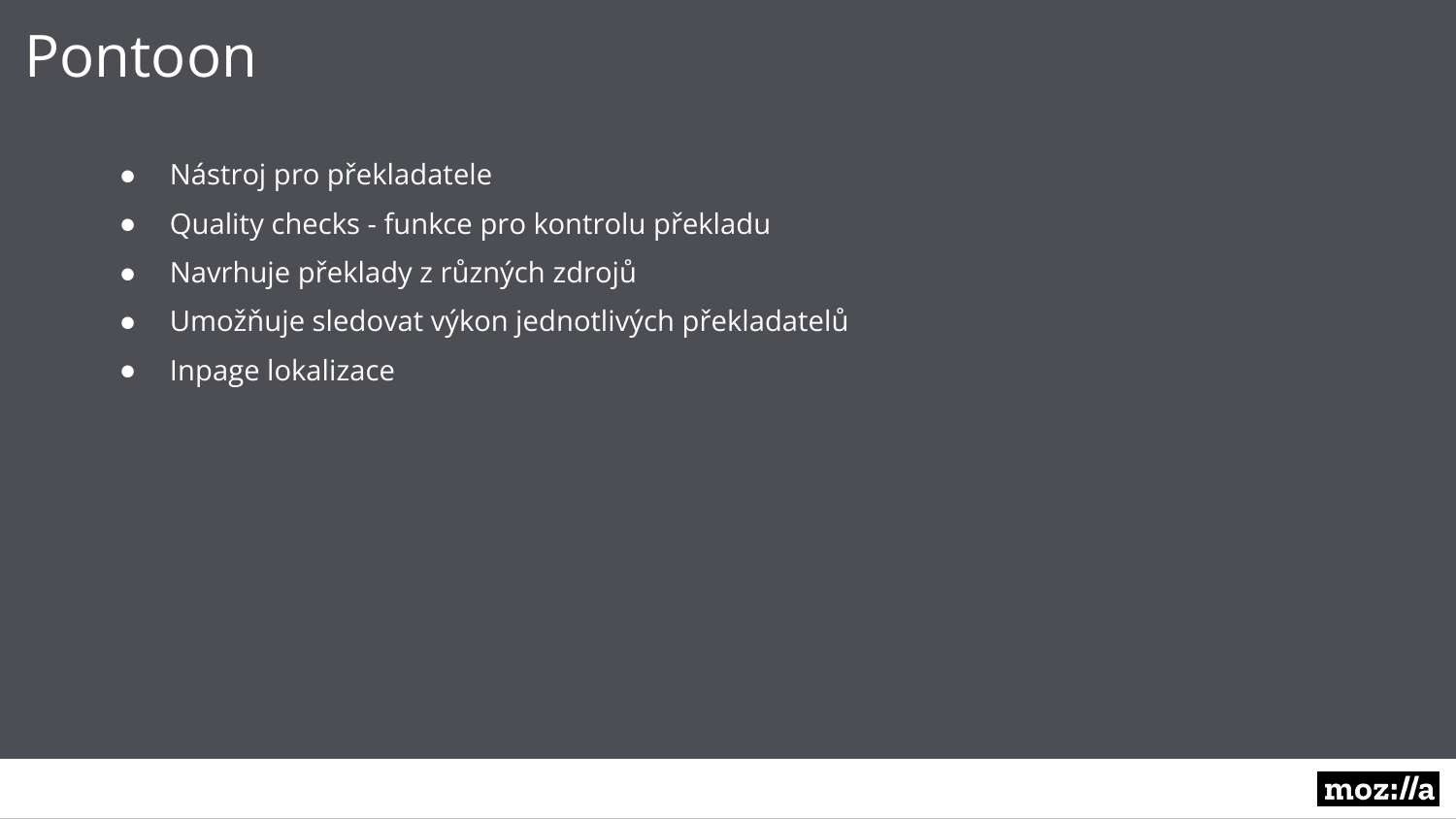

Pontoon
Nástroj pro překladatele
Quality checks - funkce pro kontrolu překladu
Navrhuje překlady z různých zdrojů
Umožňuje sledovat výkon jednotlivých překladatelů
Inpage lokalizace